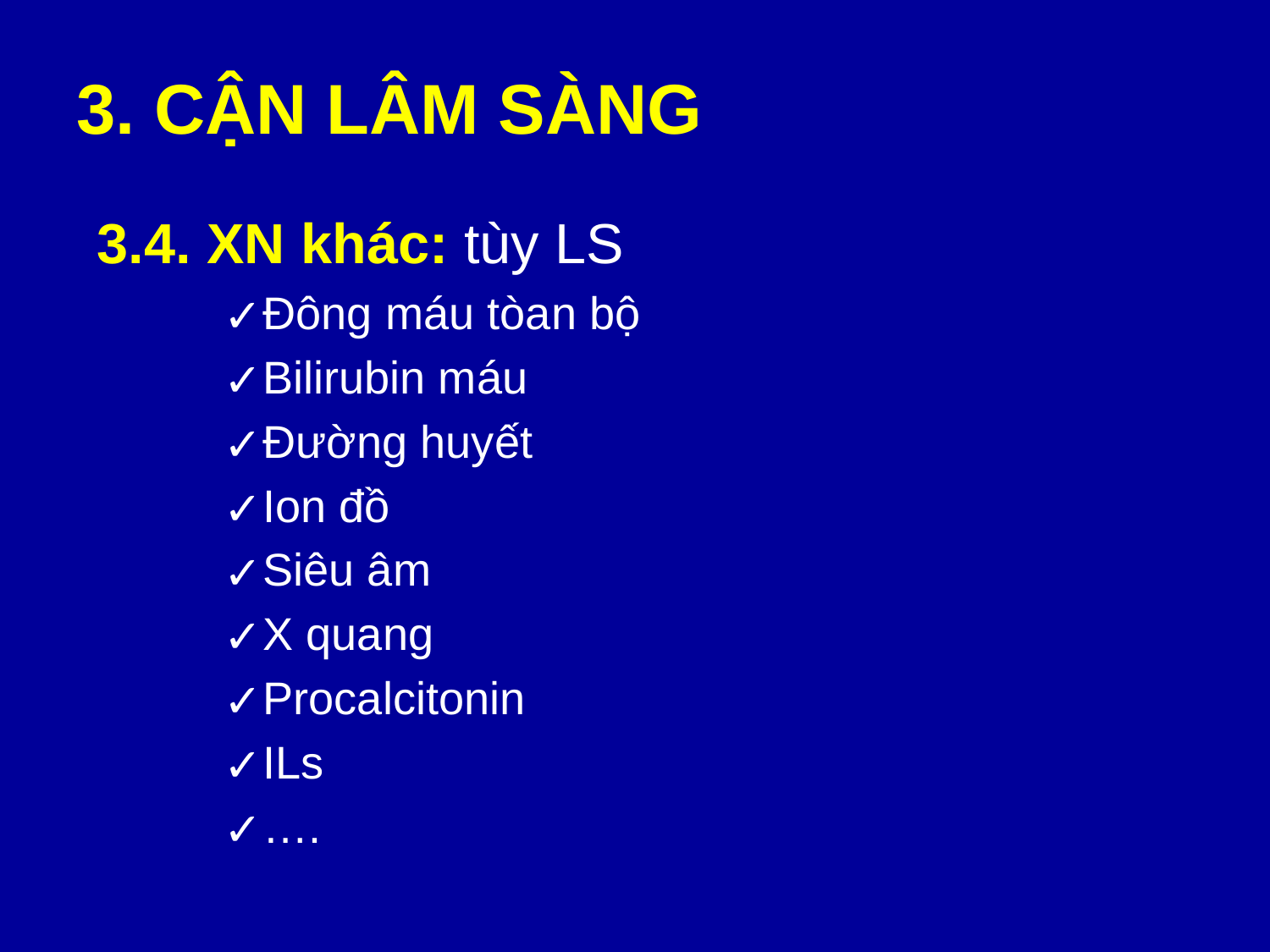

# 3. CẬN LÂM SÀNG
3.4. XN khác: tùy LS
Đông máu tòan bộ
Bilirubin máu
Đường huyết
Ion đồ
Siêu âm
X quang
Procalcitonin
ILs
….